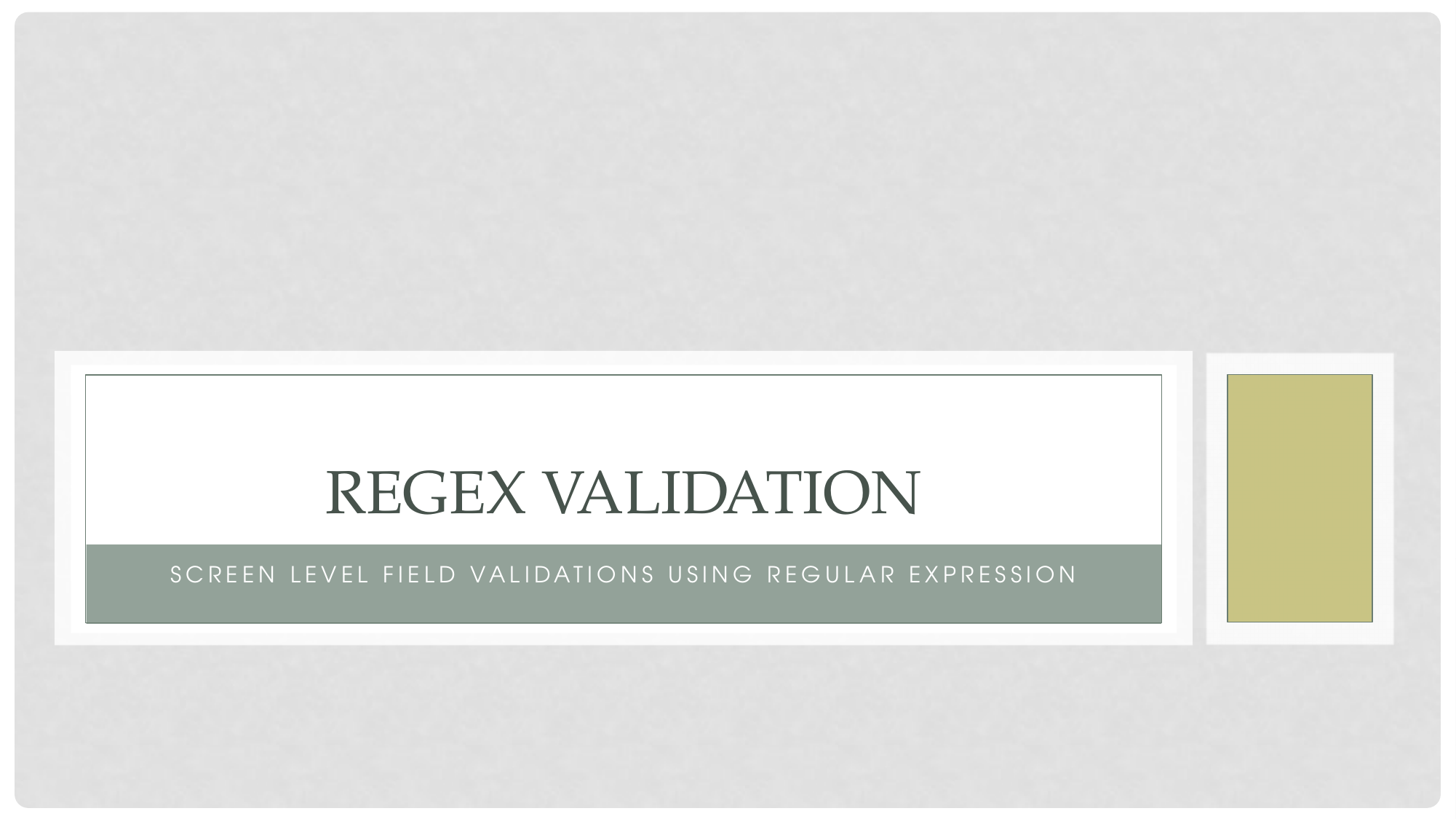

# Regex validation
screen level field validations using regular expression